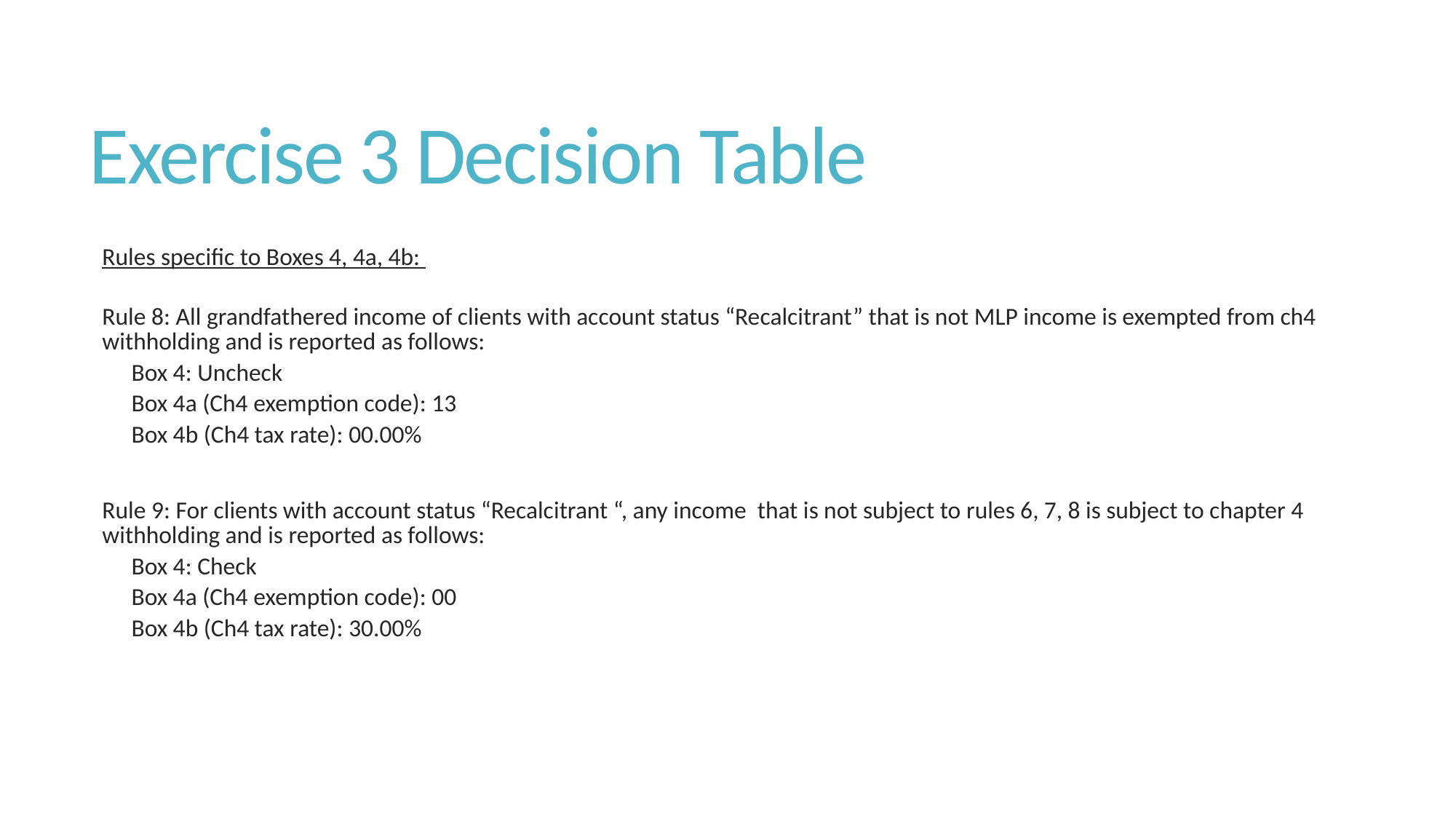

# Exercise 3 Decision Table
Rules specific to Boxes 4, 4a, 4b:

Rule 8: All grandfathered income of clients with account status “Recalcitrant” that is not MLP income is exempted from ch4 withholding and is reported as follows:
Box 4: Uncheck
Box 4a (Ch4 exemption code): 13
Box 4b (Ch4 tax rate): 00.00%

Rule 9: For clients with account status “Recalcitrant “, any income  that is not subject to rules 6, 7, 8 is subject to chapter 4 withholding and is reported as follows:
Box 4: Check
Box 4a (Ch4 exemption code): 00
Box 4b (Ch4 tax rate): 30.00%